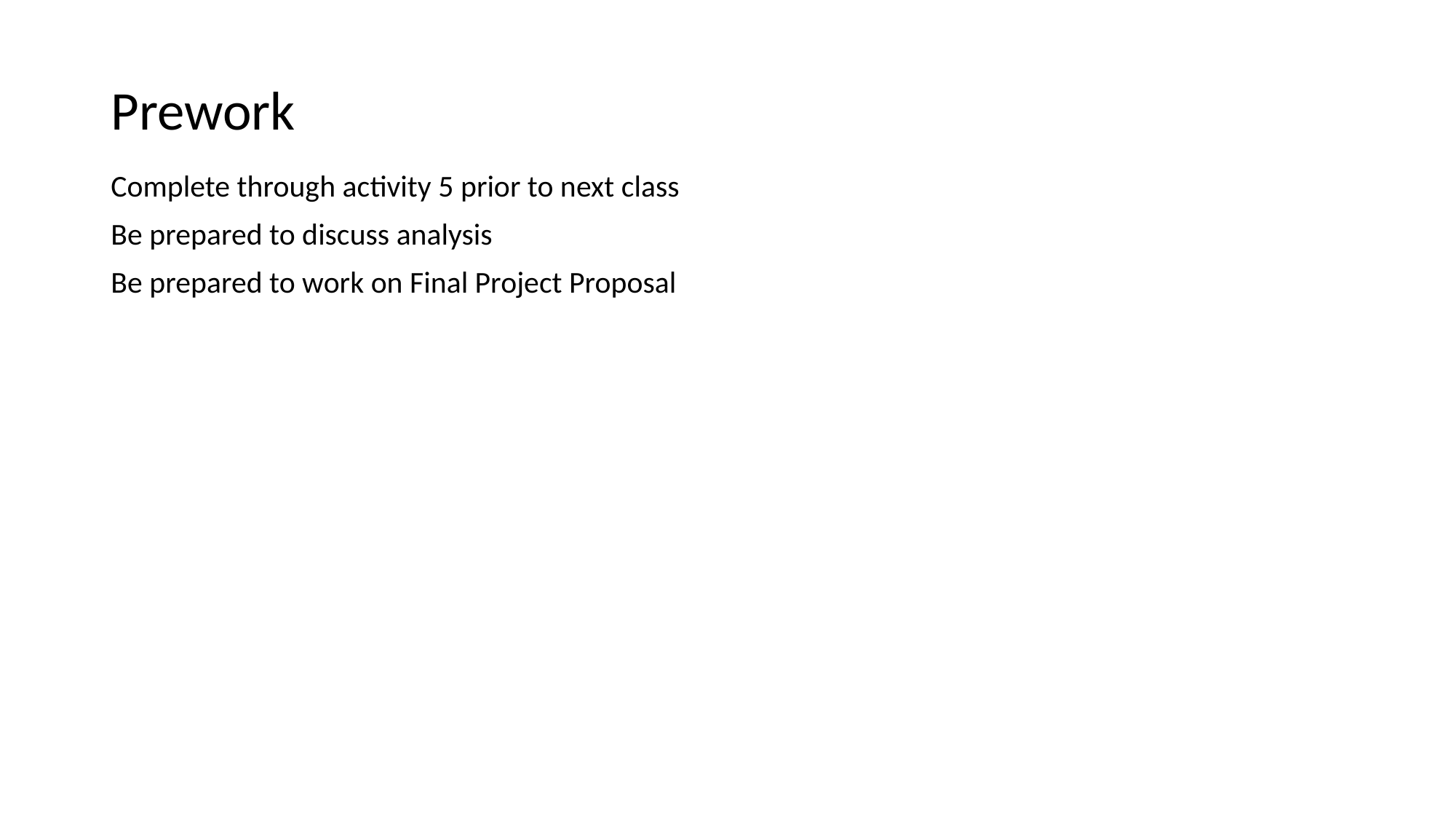

# Prework
Complete through activity 5 prior to next class
Be prepared to discuss analysis
Be prepared to work on Final Project Proposal